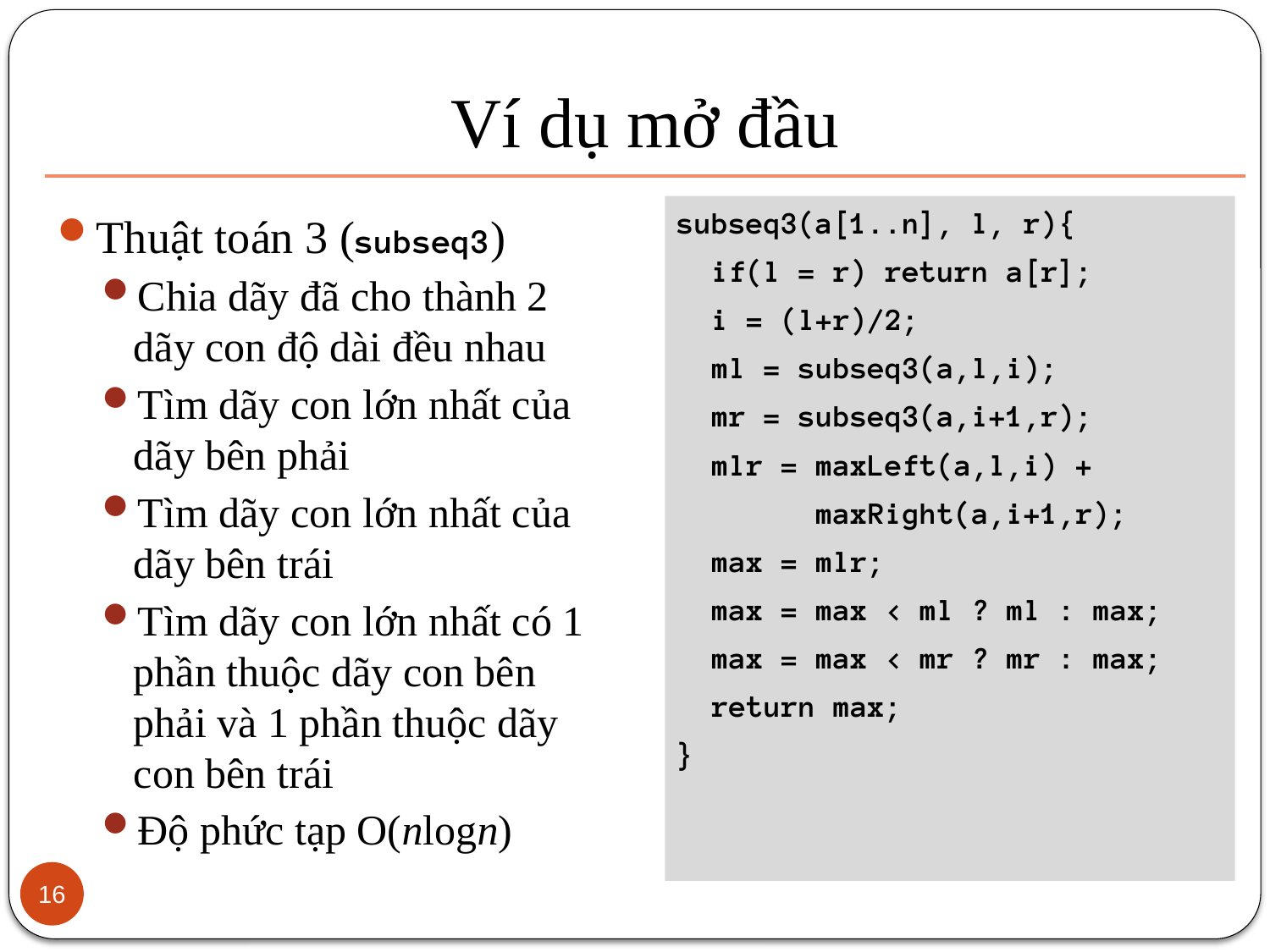

# Ví dụ mở đầu
subseq3(a[1..n], l, r){
  if(l = r) return a[r];
  i = (l+r)/2;
  ml = subseq3(a,l,i);
  mr = subseq3(a,i+1,r);
  mlr = maxLeft(a,l,i) +
        maxRight(a,i+1,r);
  max = mlr;
  max = max < ml ? ml : max;
  max = max < mr ? mr : max;
  return max;
}
Thuật toán 3 (subseq3)
Chia dãy đã cho thành 2 dãy con độ dài đều nhau
Tìm dãy con lớn nhất của dãy bên phải
Tìm dãy con lớn nhất của dãy bên trái
Tìm dãy con lớn nhất có 1 phần thuộc dãy con bên phải và 1 phần thuộc dãy con bên trái
Độ phức tạp O(nlogn)
16